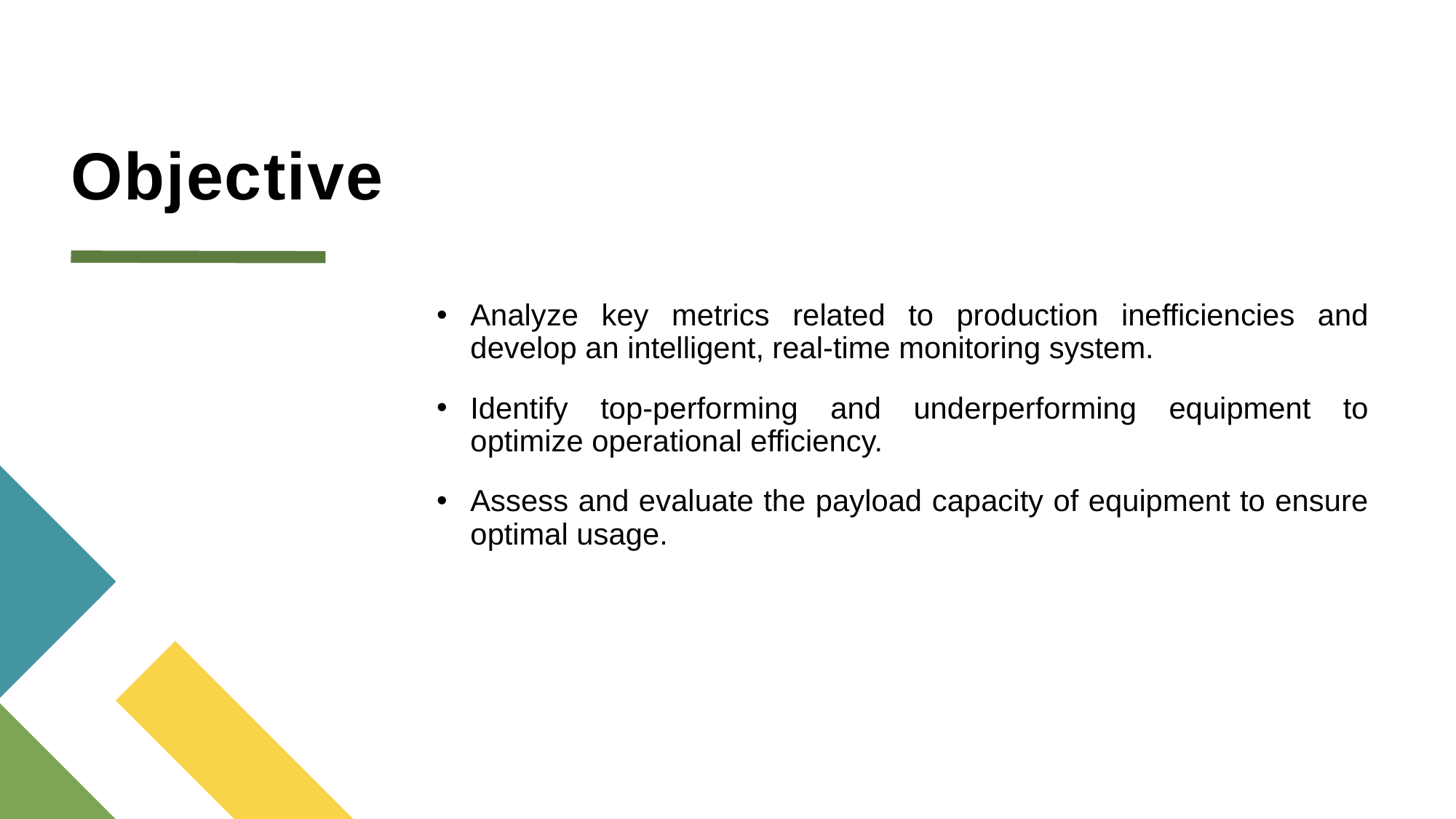

# Objective
Analyze key metrics related to production inefficiencies and develop an intelligent, real-time monitoring system.
Identify top-performing and underperforming equipment to optimize operational efficiency.
Assess and evaluate the payload capacity of equipment to ensure optimal usage.